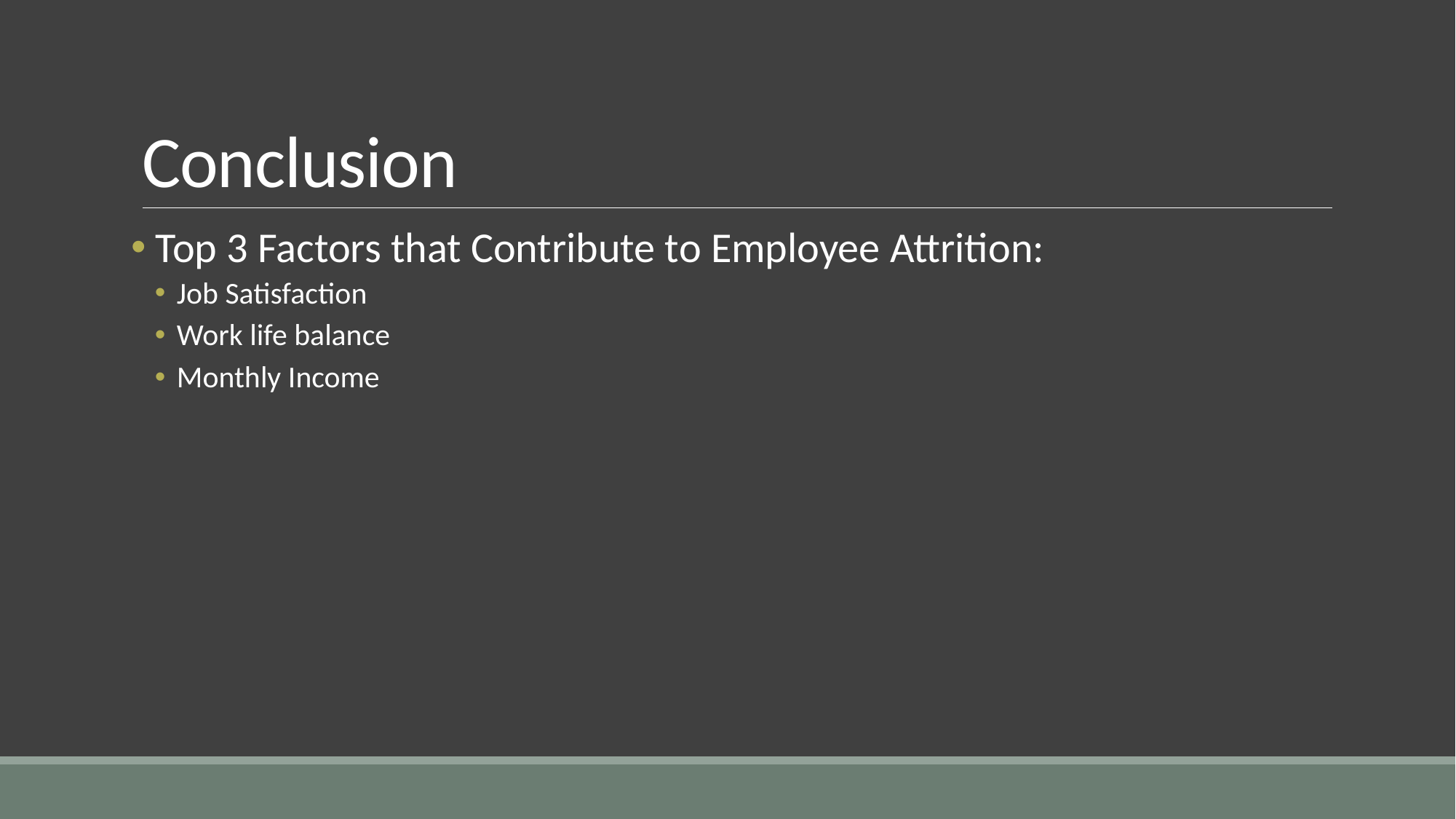

# Conclusion
 Top 3 Factors that Contribute to Employee Attrition:
Job Satisfaction
Work life balance
Monthly Income